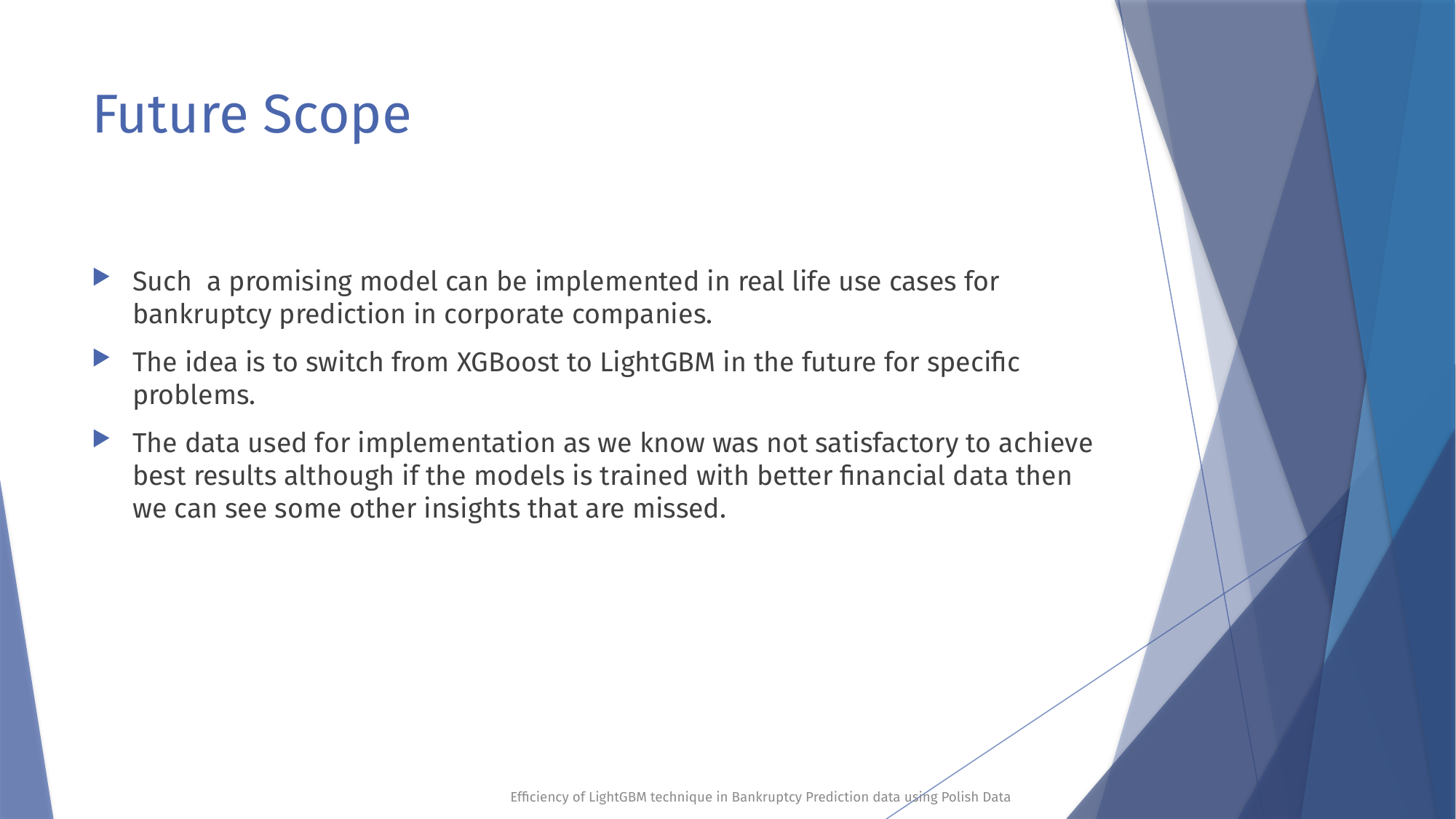

# Future Scope
Such  a promising model can be implemented in real life use cases for bankruptcy prediction in corporate companies.
The idea is to switch from XGBoost to LightGBM in the future for specific problems.
The data used for implementation as we know was not satisfactory to achieve best results although if the models is trained with better financial data then we can see some other insights that are missed.
Efficiency of LightGBM technique in Bankruptcy Prediction data using Polish Data